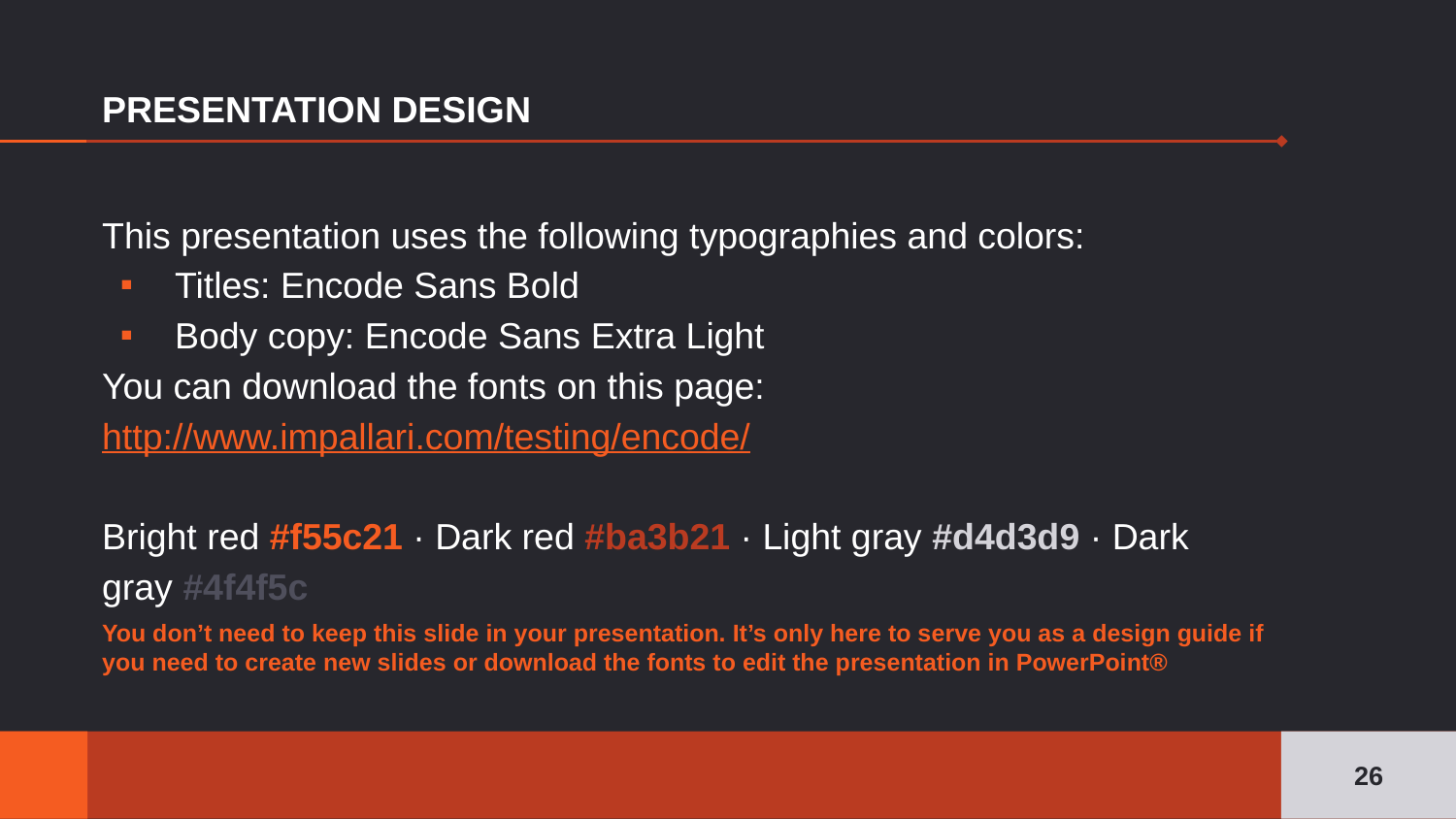

# PRESENTATION DESIGN
This presentation uses the following typographies and colors:
Titles: Encode Sans Bold
Body copy: Encode Sans Extra Light
You can download the fonts on this page:
http://www.impallari.com/testing/encode/

Bright red #f55c21 · Dark red #ba3b21 · Light gray #d4d3d9 · Dark gray #4f4f5c
You don’t need to keep this slide in your presentation. It’s only here to serve you as a design guide if you need to create new slides or download the fonts to edit the presentation in PowerPoint®

26